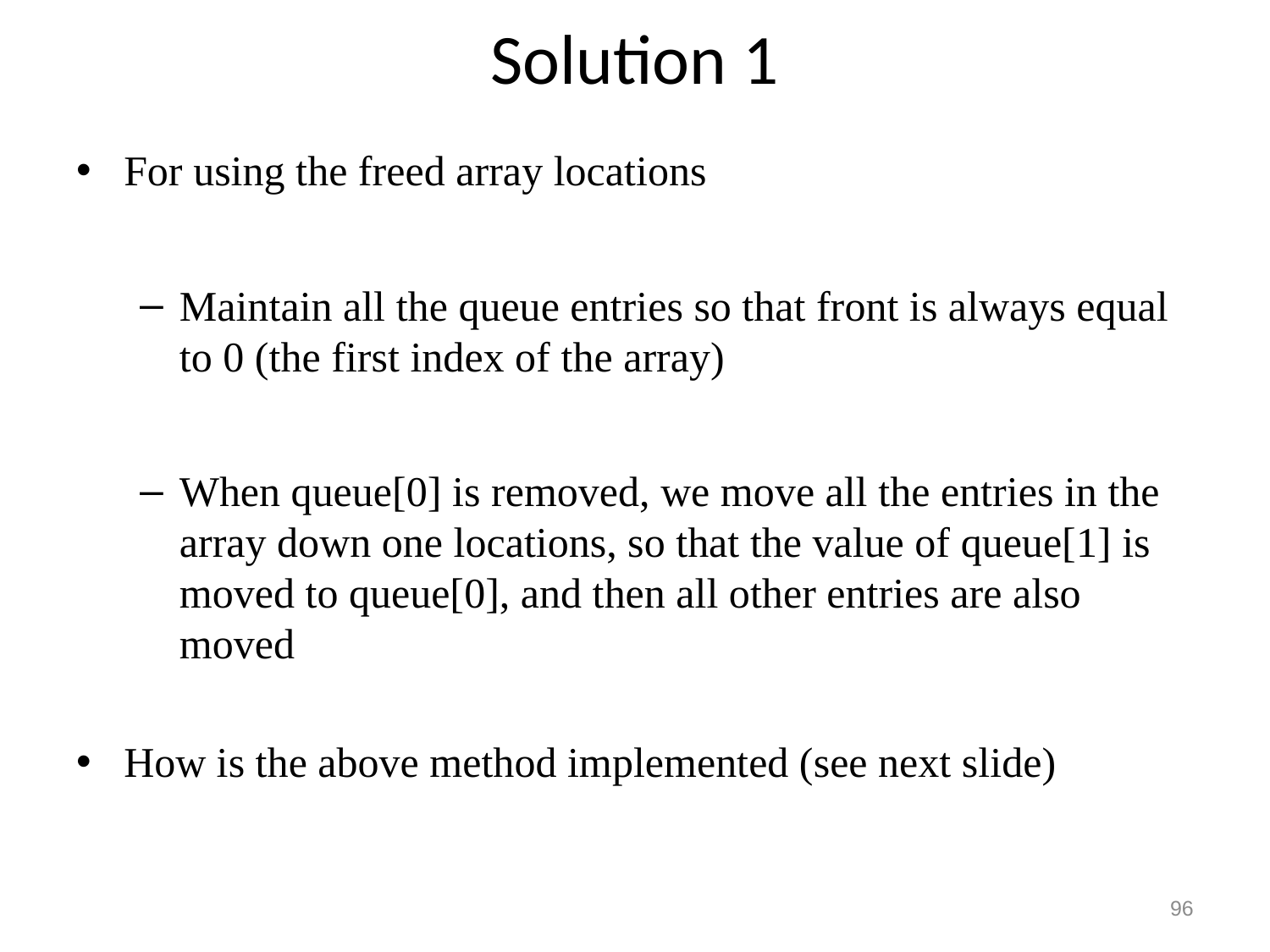

# Solution 1
For using the freed array locations

Maintain all the queue entries so that front is always equal to 0 (the first index of the array)

When queue[0] is removed, we move all the entries in the array down one locations, so that the value of queue[1] is moved to queue[0], and then all other entries are also moved

How is the above method implemented (see next slide)
96